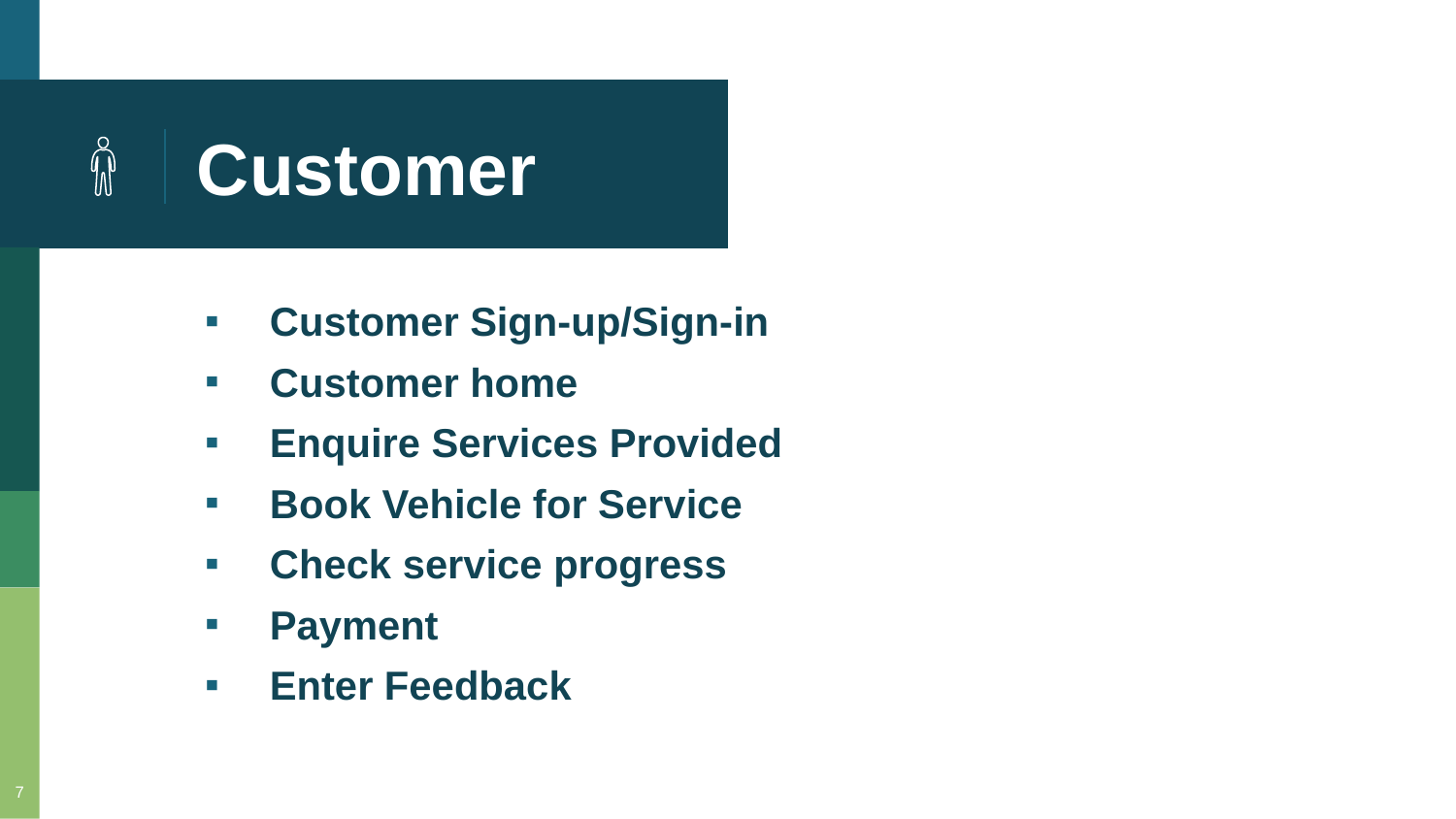

# Customer

Customer Sign-up/Sign-in
Customer home
Enquire Services Provided
Book Vehicle for Service
Check service progress
Payment
Enter Feedback

7